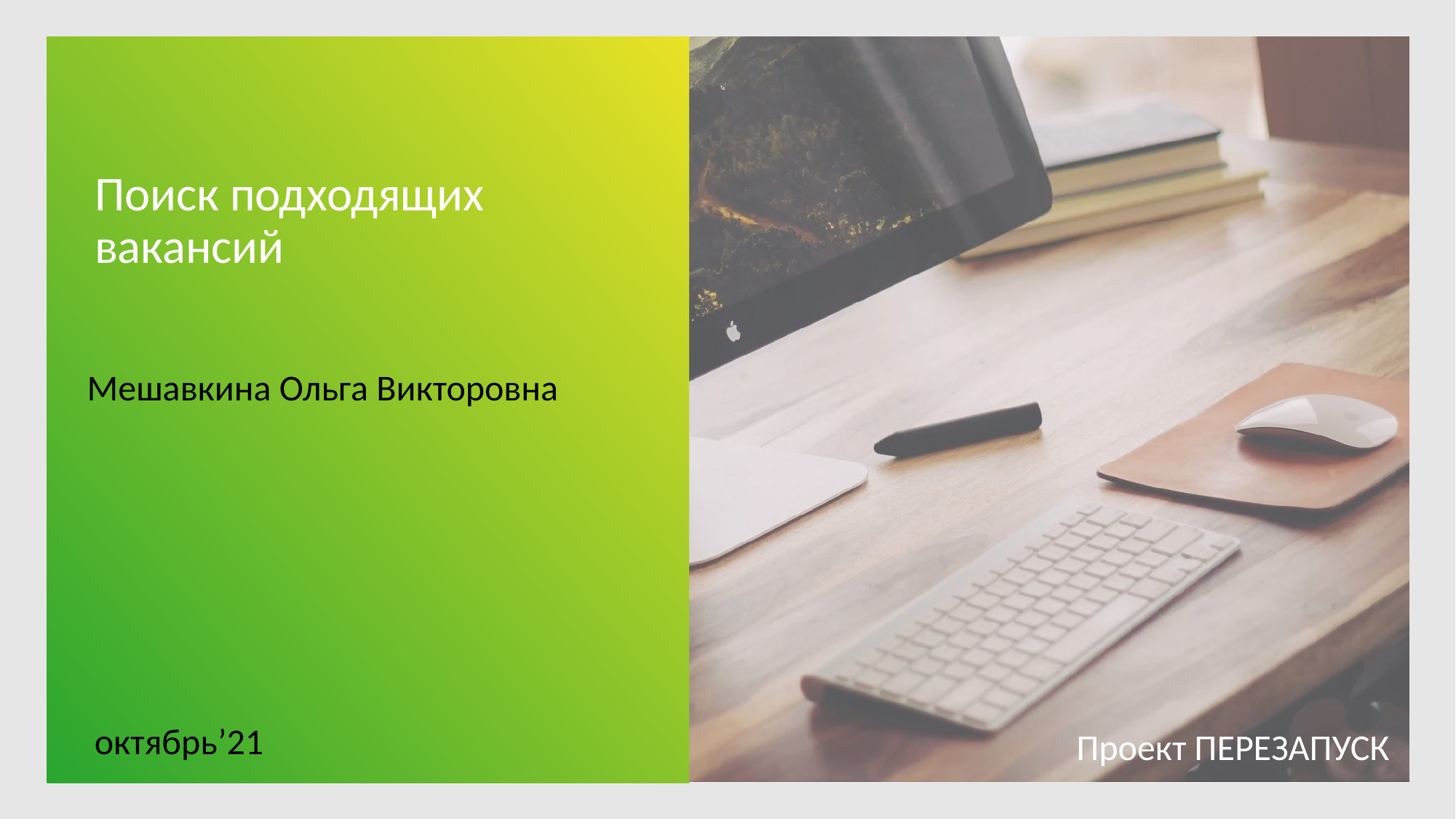

# Поиск подходящих вакансий
Мешавкина Ольга Викторовна
октябрь’21